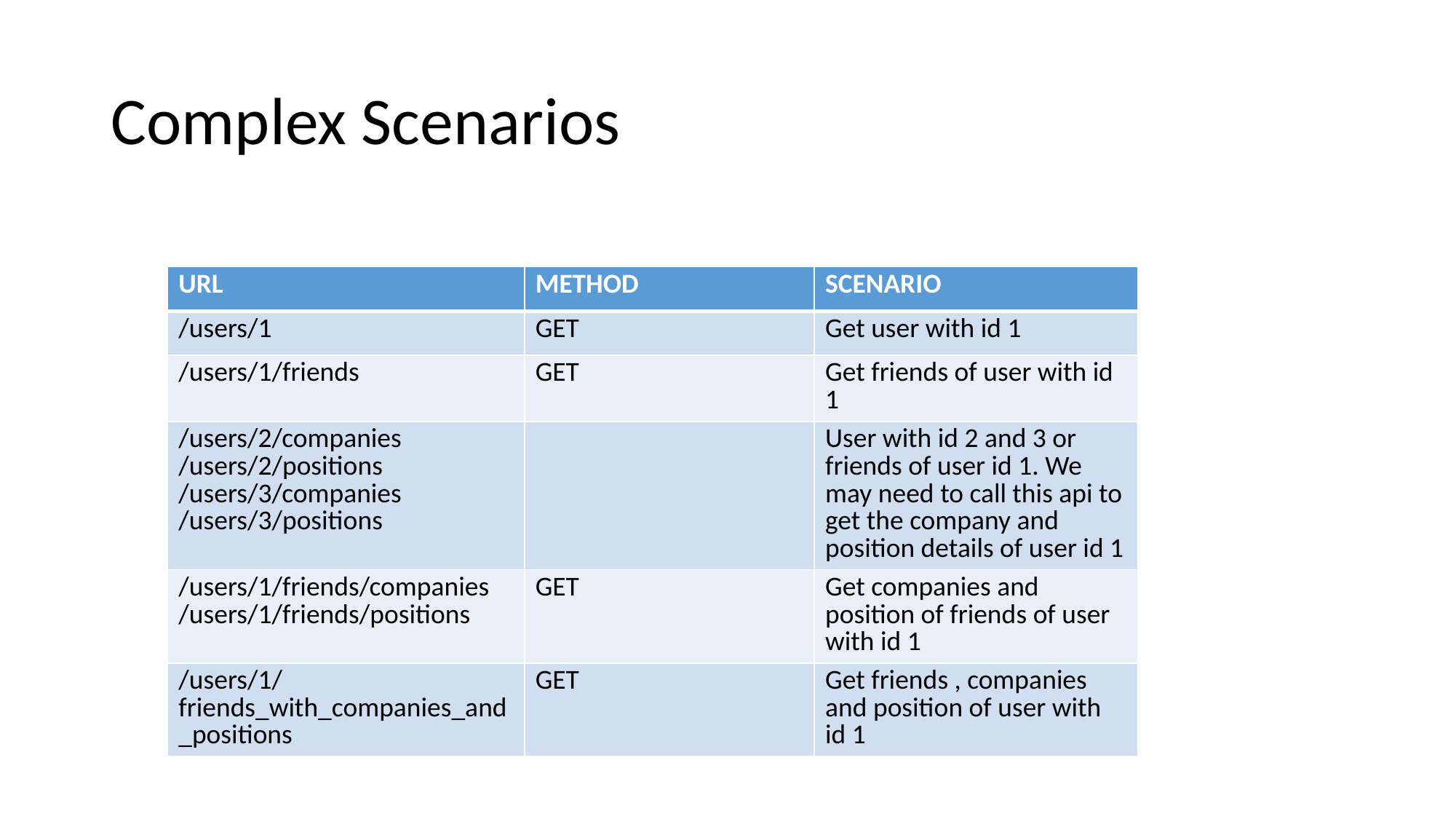

# Complex Scenarios

| URL | METHOD | SCENARIO |
| --- | --- | --- |
| /users/1 | GET | Get user with id 1 |
| /users/1/friends | GET | Get friends of user with id 1 |
| /users/2/companies /users/2/positions /users/3/companies /users/3/positions |  | User with id 2 and 3 or friends of user id 1. We may need to call this api to get the company and position details of user id 1 |
| /users/1/friends/companies /users/1/friends/positions | GET | Get companies and position of friends of user with id 1 |
| /users/1/friends\_with\_companies\_and\_positions | GET | Get friends , companies and position of user with id 1 |